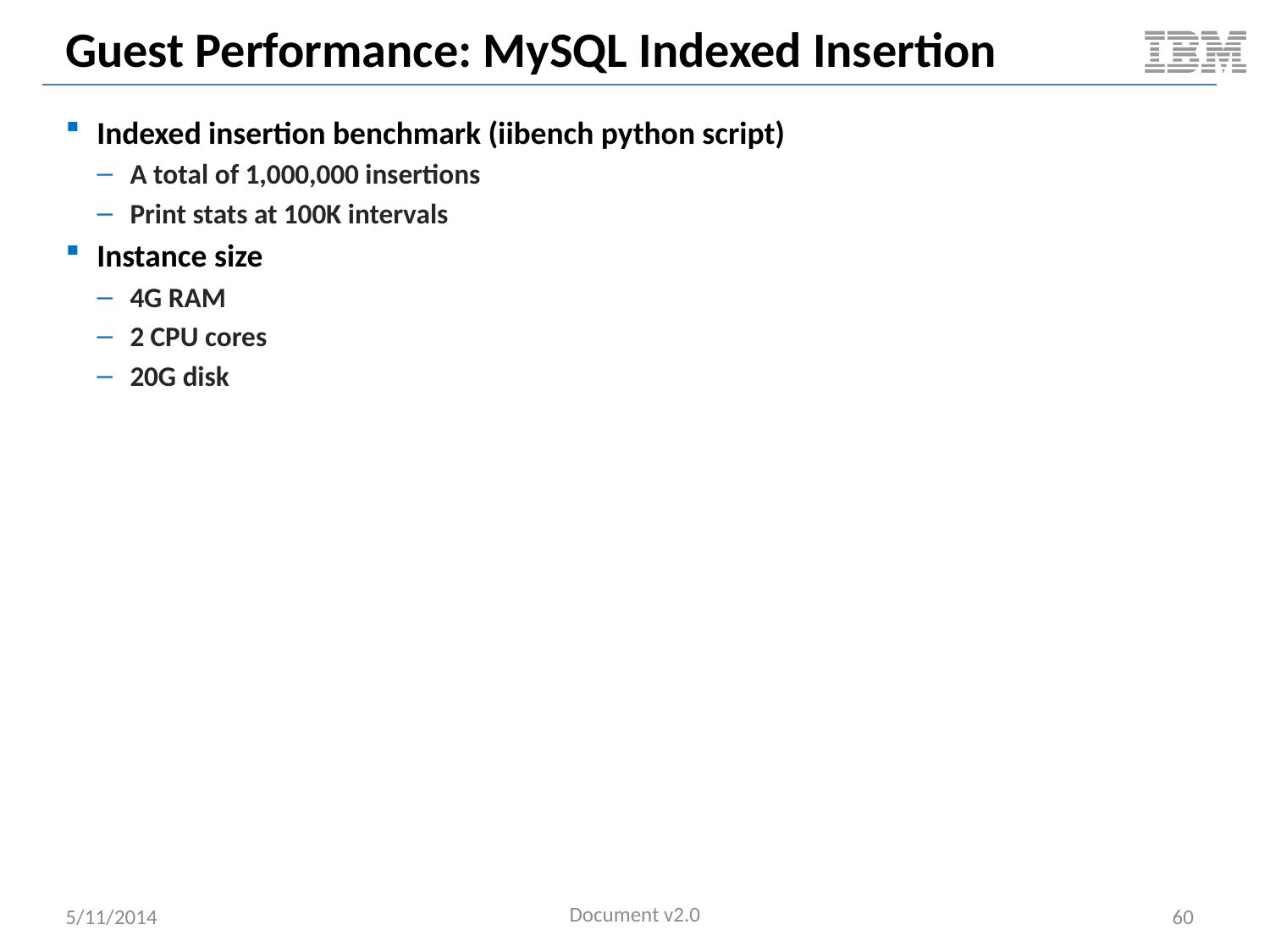

# Guest Performance: MySQL Indexed Insertion
Indexed insertion benchmark (iibench python script)
A total of 1,000,000 insertions
Print stats at 100K intervals
Instance size
4G RAM
2 CPU cores
20G disk

Document v2.0
5/11/2014
60